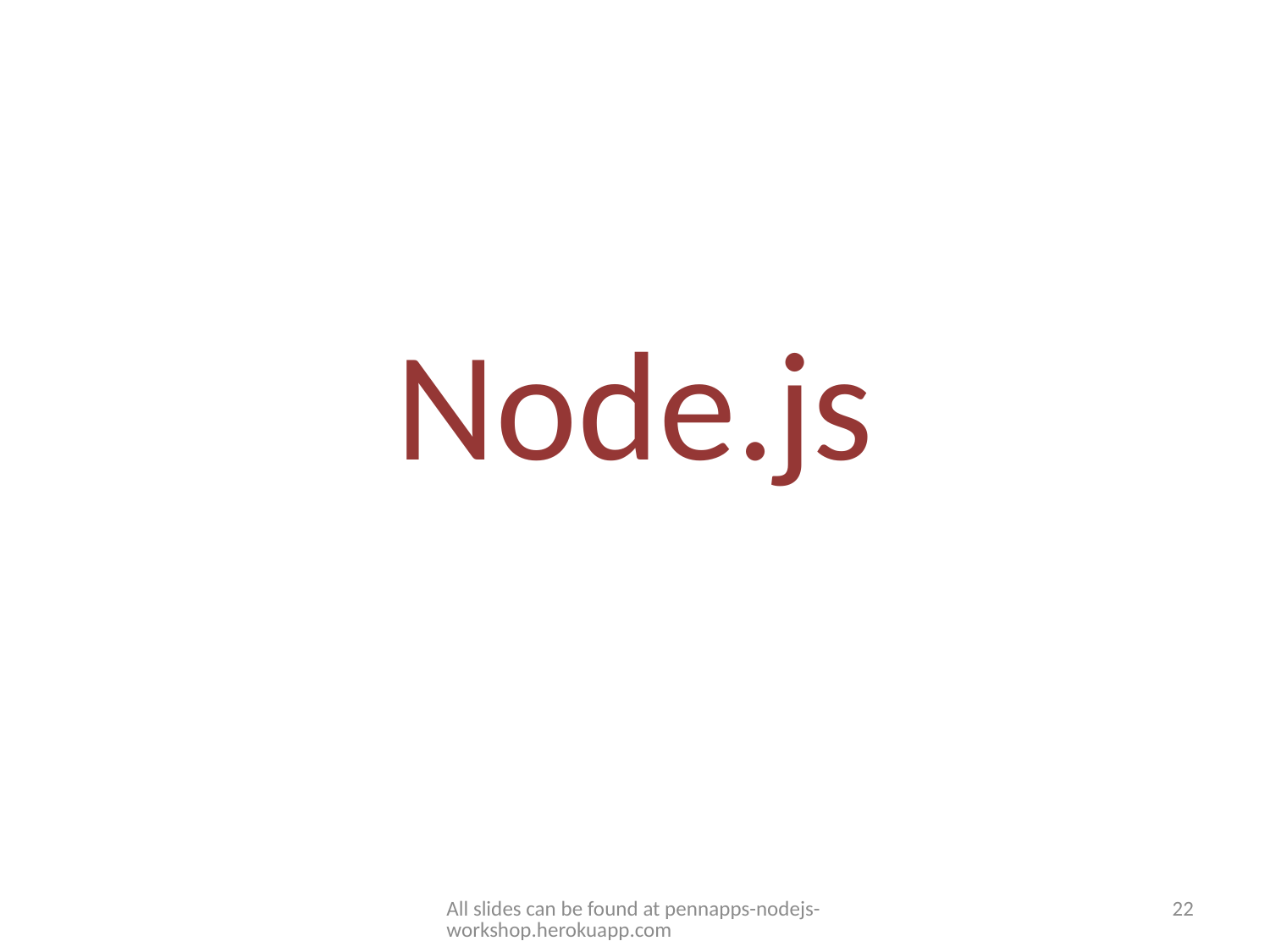

# Node.js
All slides can be found at pennapps-nodejs-workshop.herokuapp.com
22